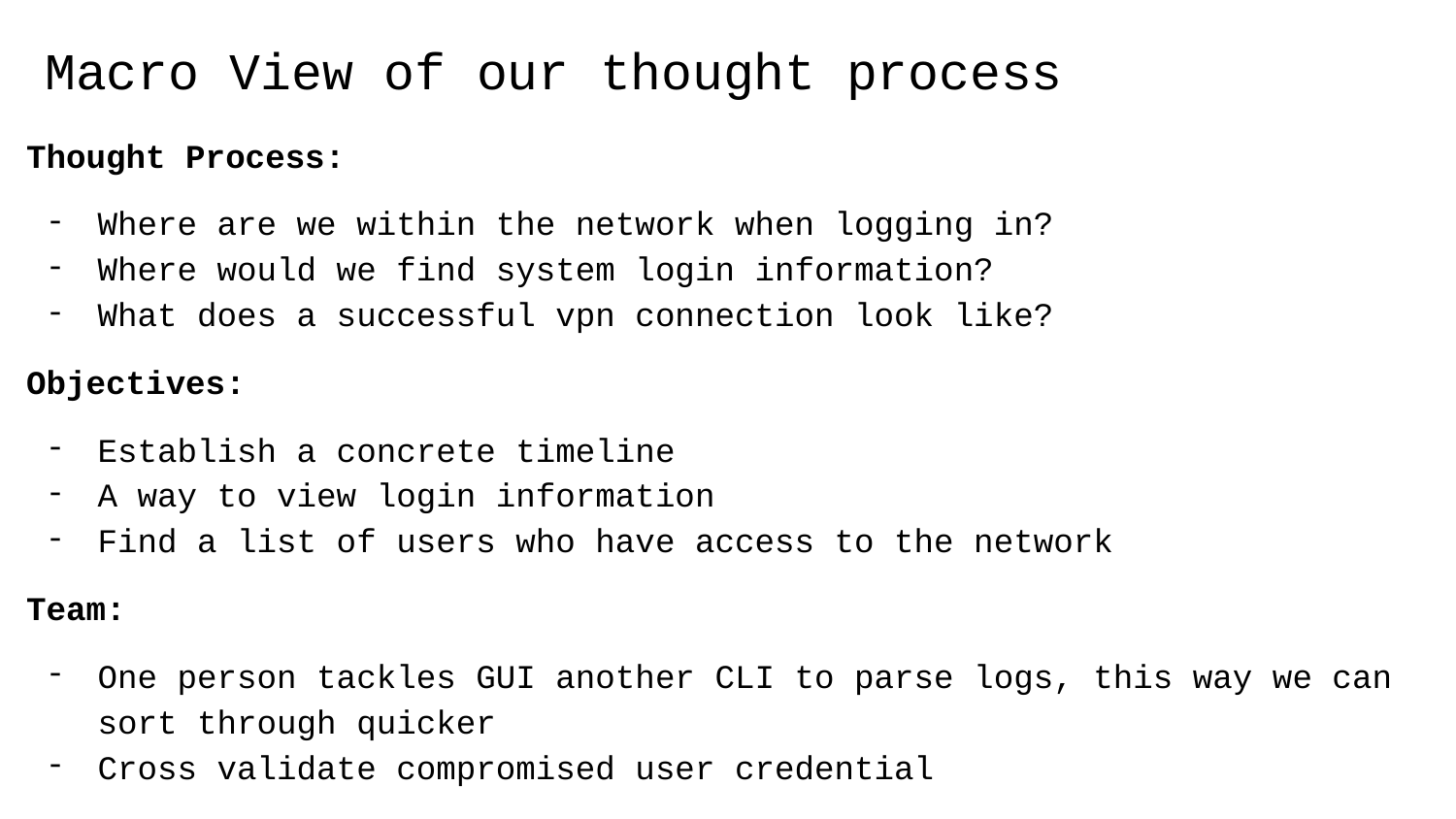

# Macro View of our thought process
Thought Process:
Where are we within the network when logging in?
Where would we find system login information?
What does a successful vpn connection look like?
Objectives:
Establish a concrete timeline
A way to view login information
Find a list of users who have access to the network
Team:
One person tackles GUI another CLI to parse logs, this way we can sort through quicker
Cross validate compromised user credential